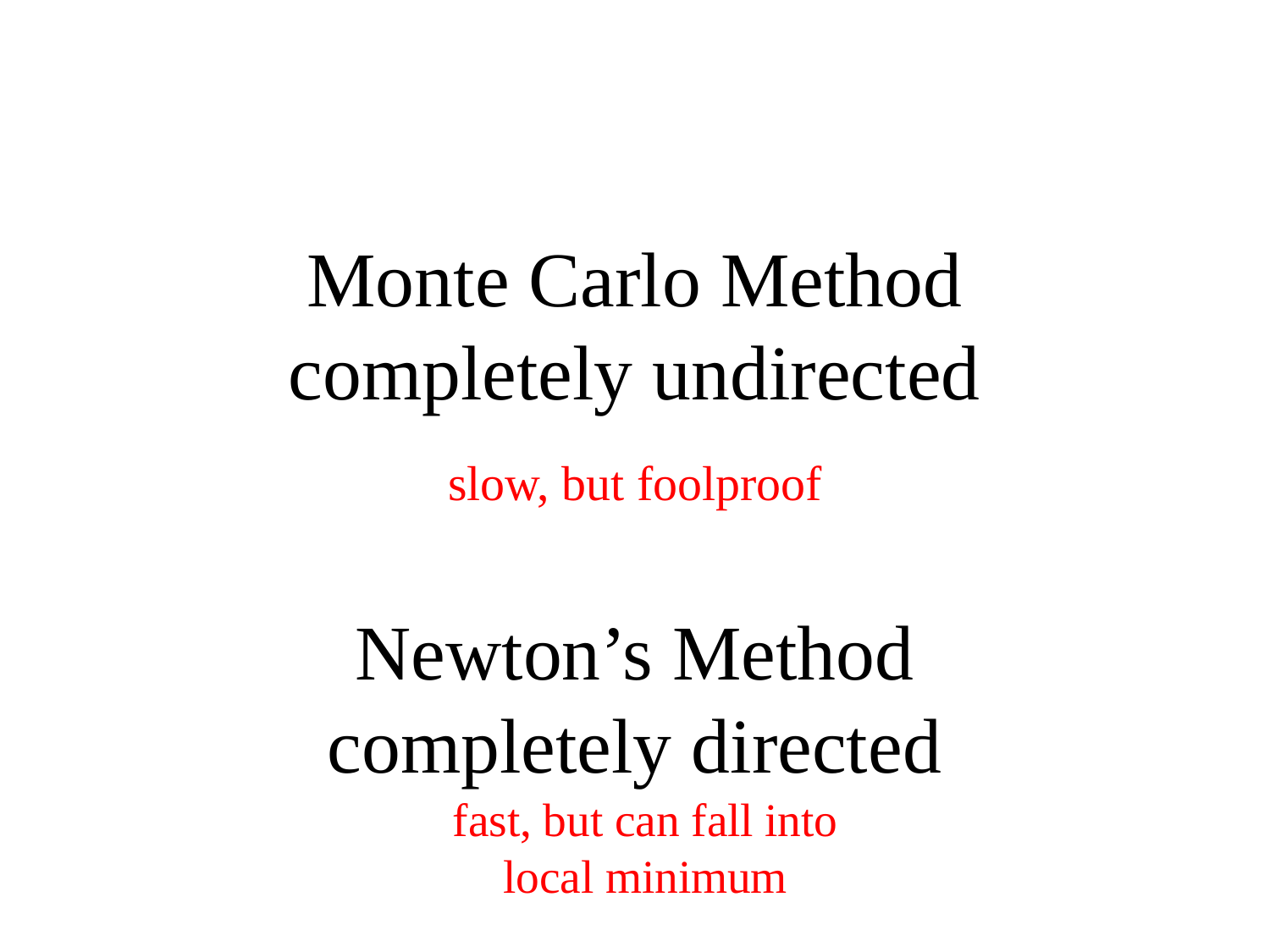

# Monte Carlo Method completely undirected Newton’s Method completely directed
slow, but foolproof
fast, but can fall into local minimum